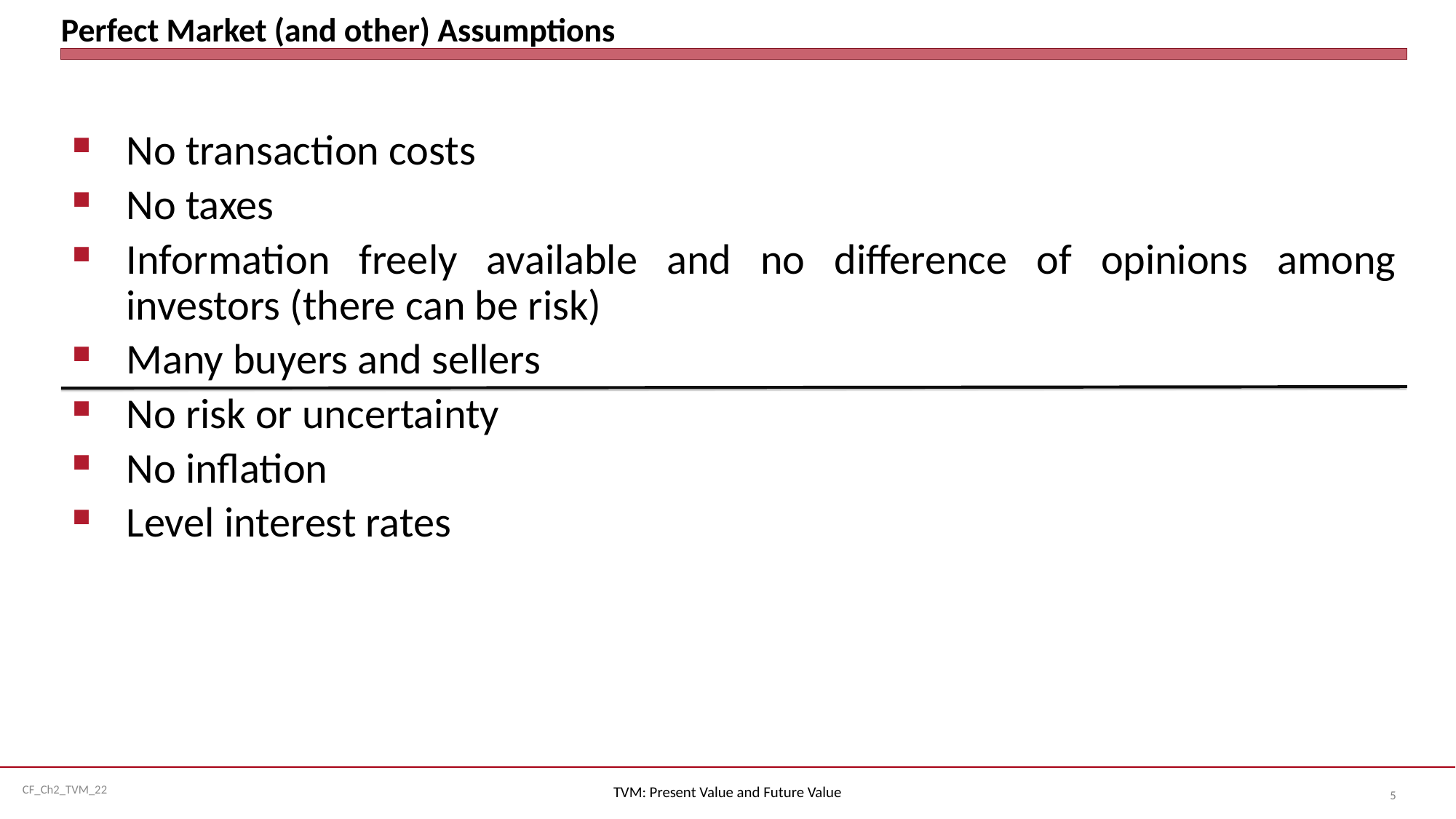

# Perfect Market (and other) Assumptions

No transaction costs
No taxes
Information freely available and no difference of opinions among investors (there can be risk)
Many buyers and sellers
No risk or uncertainty
No inflation
Level interest rates
TVM: Present Value and Future Value
5